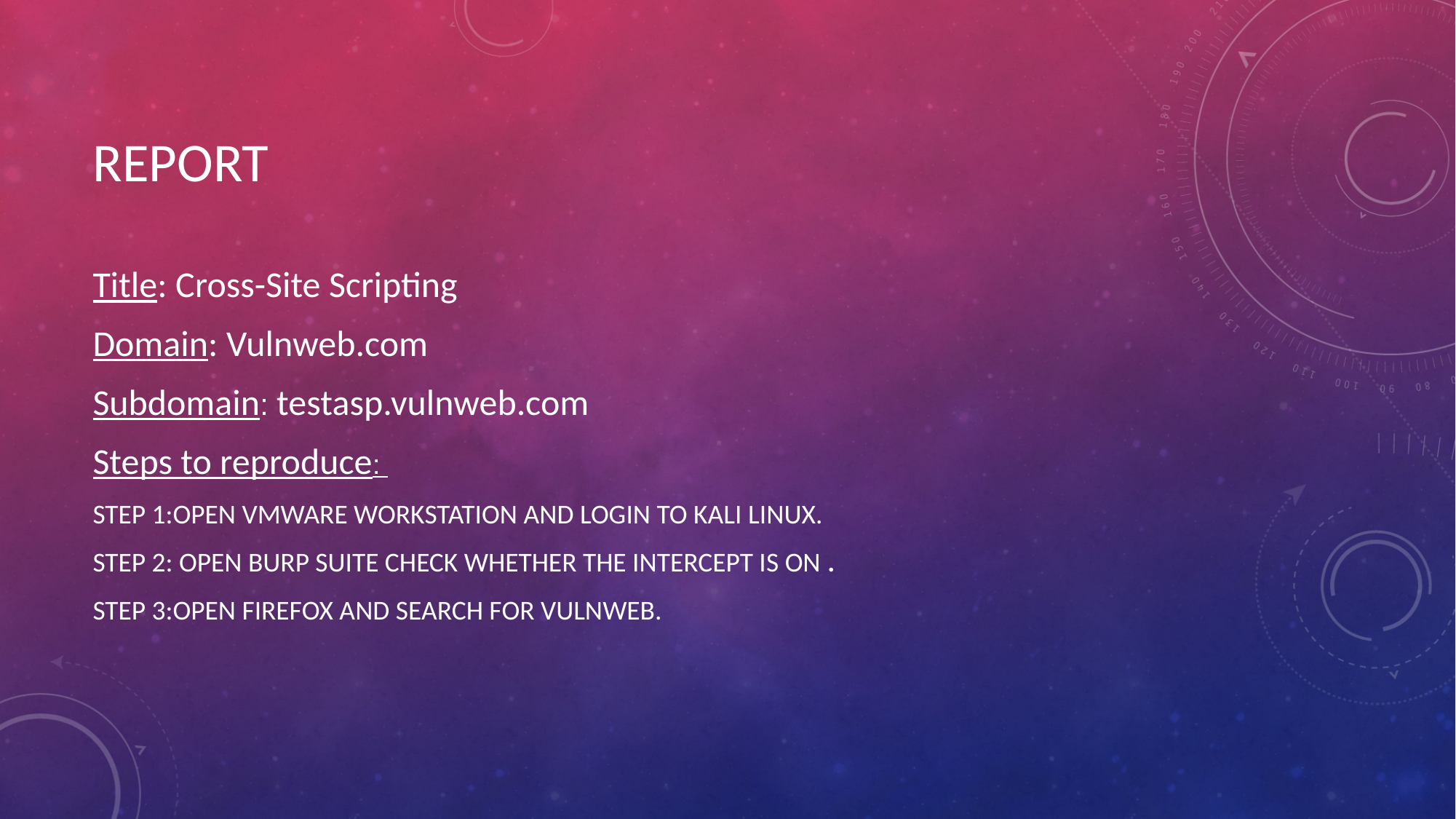

# Report
Title: Cross-Site Scripting
Domain: Vulnweb.com
Subdomain: testasp.vulnweb.com
Steps to reproduce:
STEP 1:OPEN VMWARE WORKSTATION AND LOGIN TO KALI LINUX.
STEP 2: OPEN BURP SUITE CHECK WHETHER THE INTERCEPT IS ON .
STEP 3:OPEN FIREFOX AND SEARCH FOR VULNWEB.